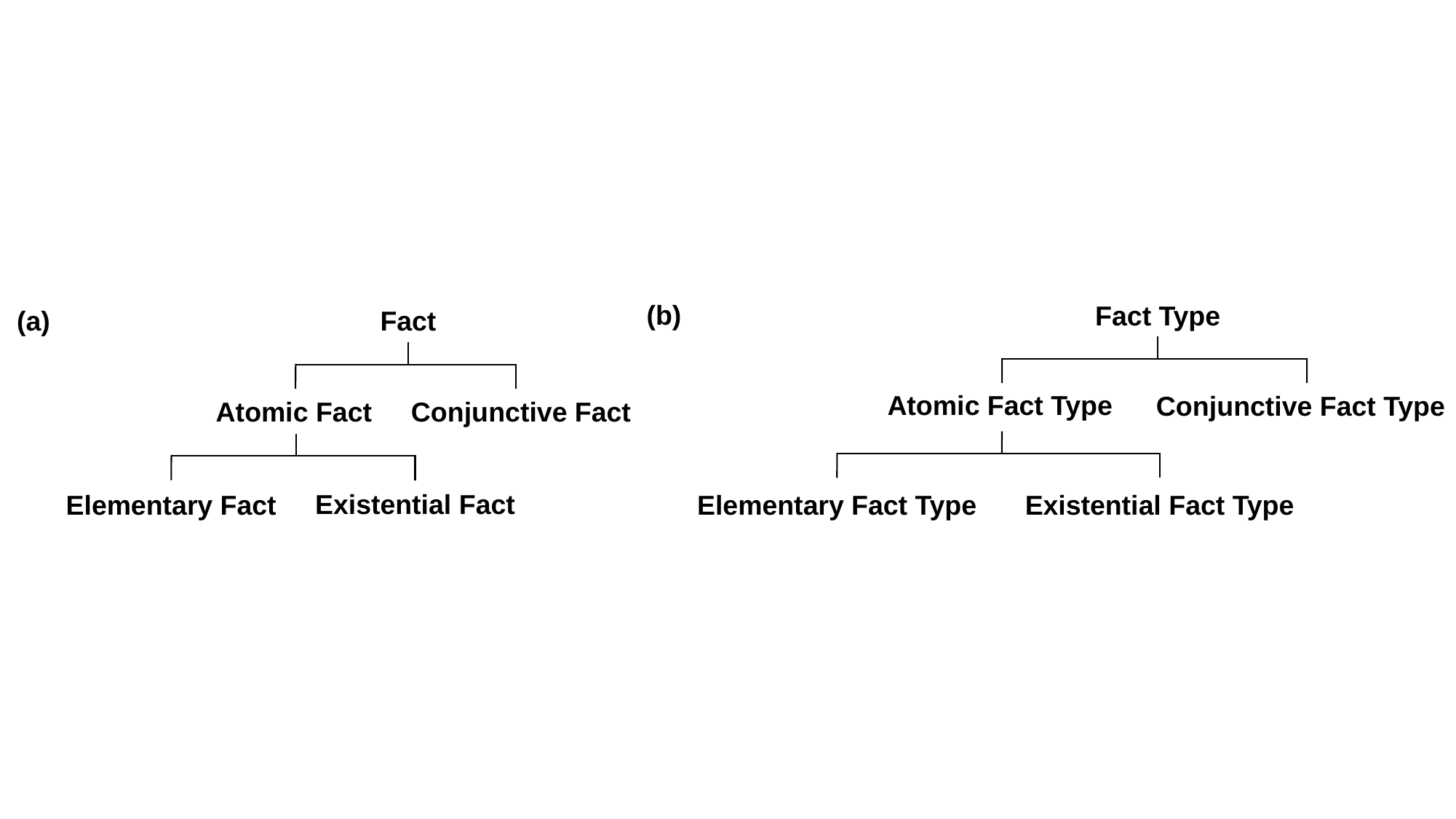

(b)
Fact Type
Atomic Fact Type
Conjunctive Fact Type
Elementary Fact Type
Existential Fact Type
(a)
Fact
Atomic Fact
Conjunctive Fact
Existential Fact
Elementary Fact